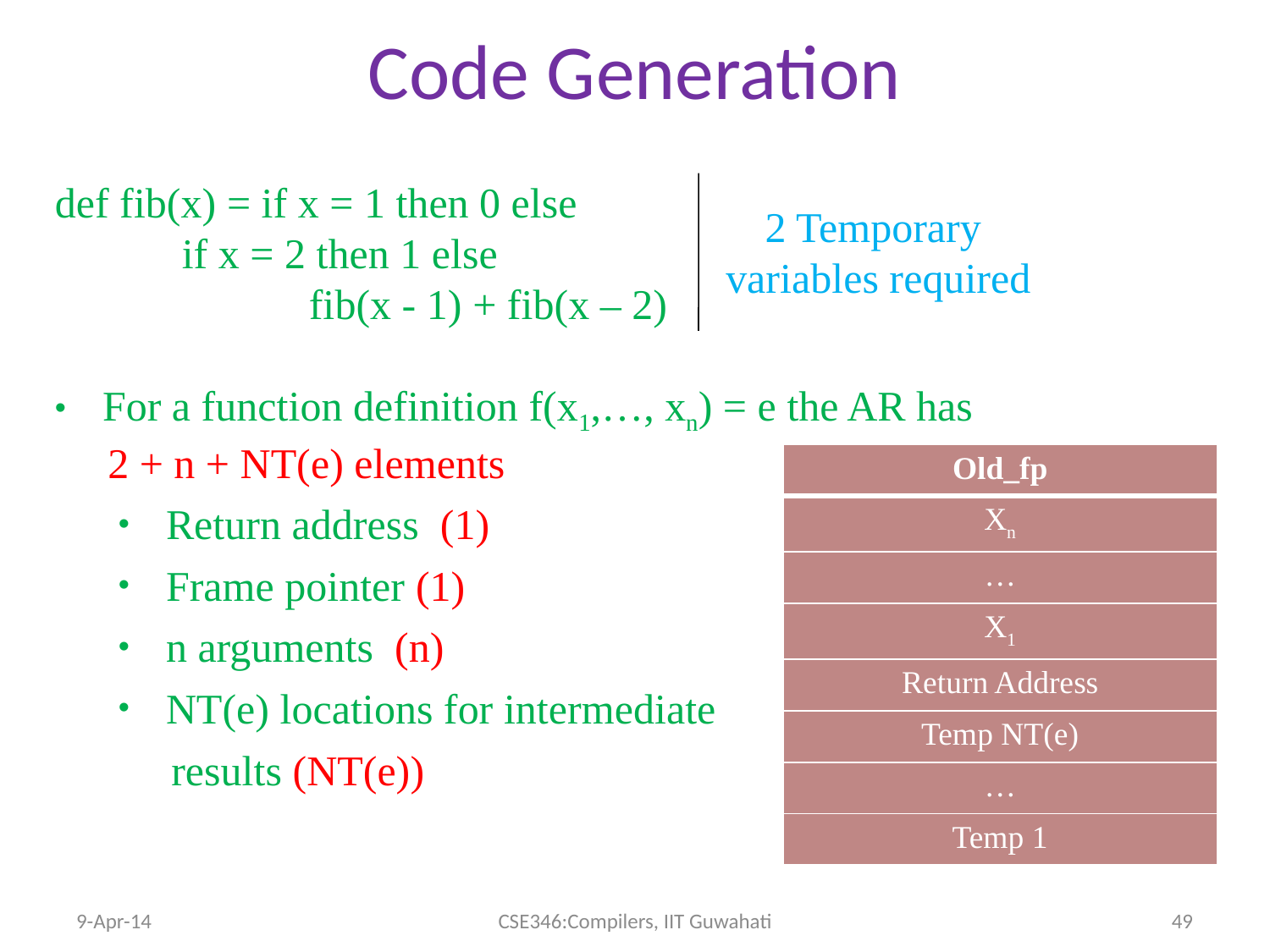

Code Generation
def fib(x) = if x = 1 then 0 else
	if x = 2 then 1 else
		fib(x - 1) + fib(x – 2)

For a function definition f(x1,…, xn) = e the AR has
     2 + n + NT(e) elements
Return address  (1)
Frame pointer (1)
n arguments  (n)
NT(e) locations for intermediate
     results (NT(e))

2 Temporary
variables required
| Old\_fp |
| --- |
| Xn |
| … |
| X1 |
| Return Address |
| Temp NT(e) |
| … |
| Temp 1 |
9-Apr-14
CSE346:Compilers, IIT Guwahati
49